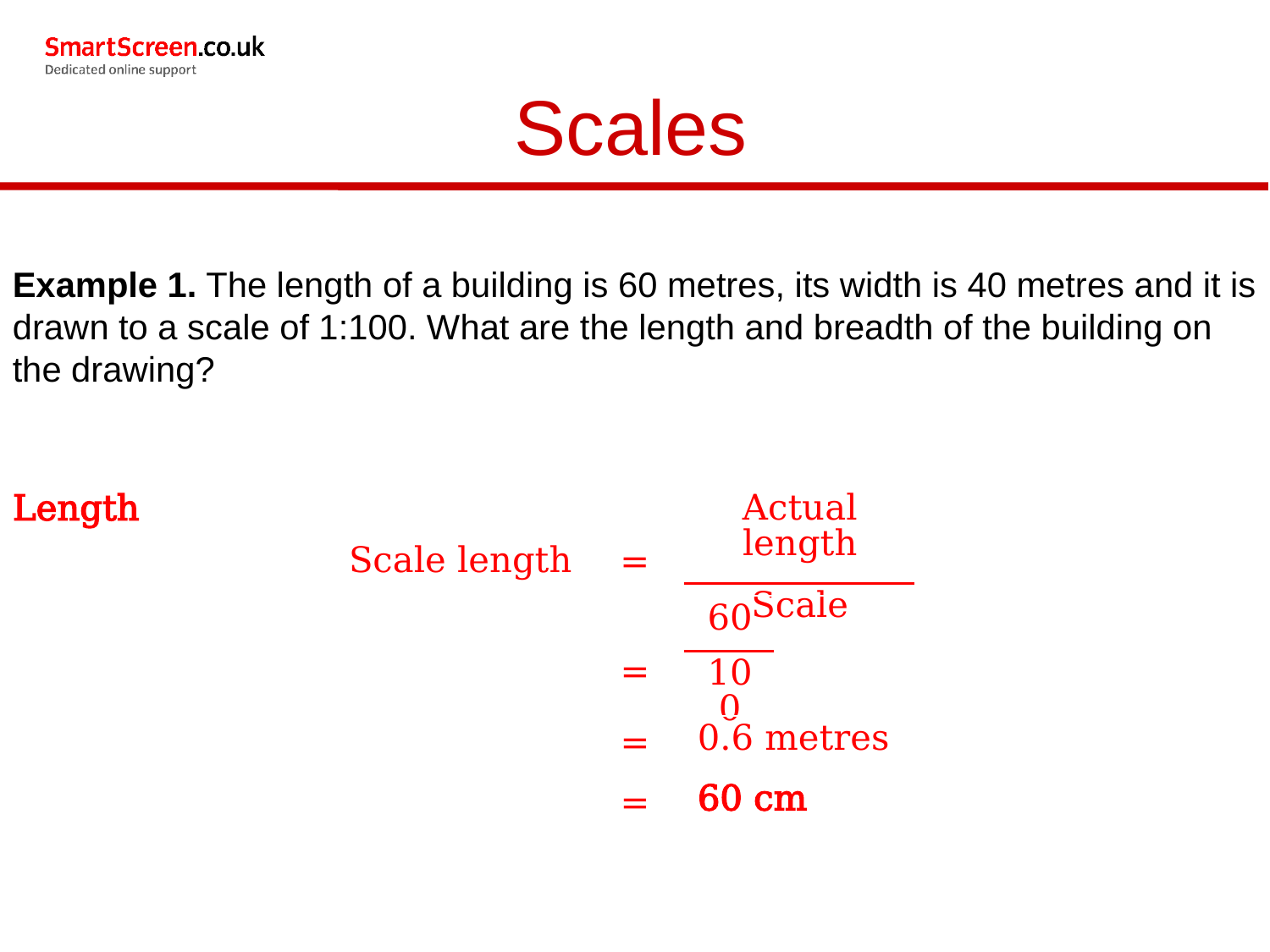

Scales

Example 1. The length of a building is 60 metres, its width is 40 metres and it is drawn to a scale of 1:100. What are the length and breadth of the building on the drawing?
| Length | Scale length | = | Actual length |  |
| --- | --- | --- | --- | --- |
|  |  |  | Scale |  |
|  | = | 60 |  |
| --- | --- | --- | --- |
|  |  | 100 |  |
|  | = | 0.6 metres |
| --- | --- | --- |
|  | = | 60 cm |
| --- | --- | --- |